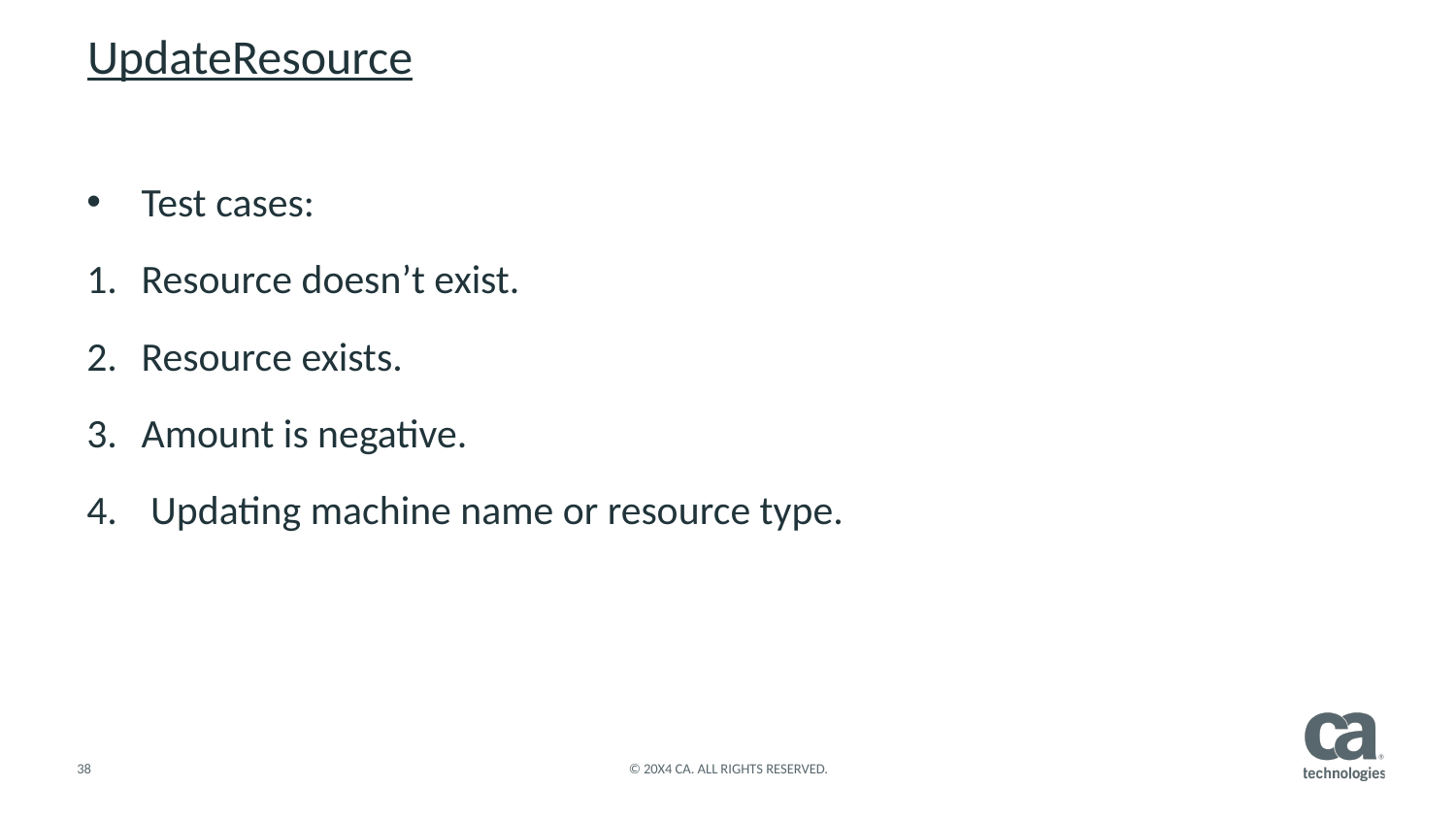

# UpdateResource
Test cases:
Resource doesn’t exist.
Resource exists.
Amount is negative.
 Updating machine name or resource type.

Test cases:
          1. No cycles exist.
           2. Cycles exist.